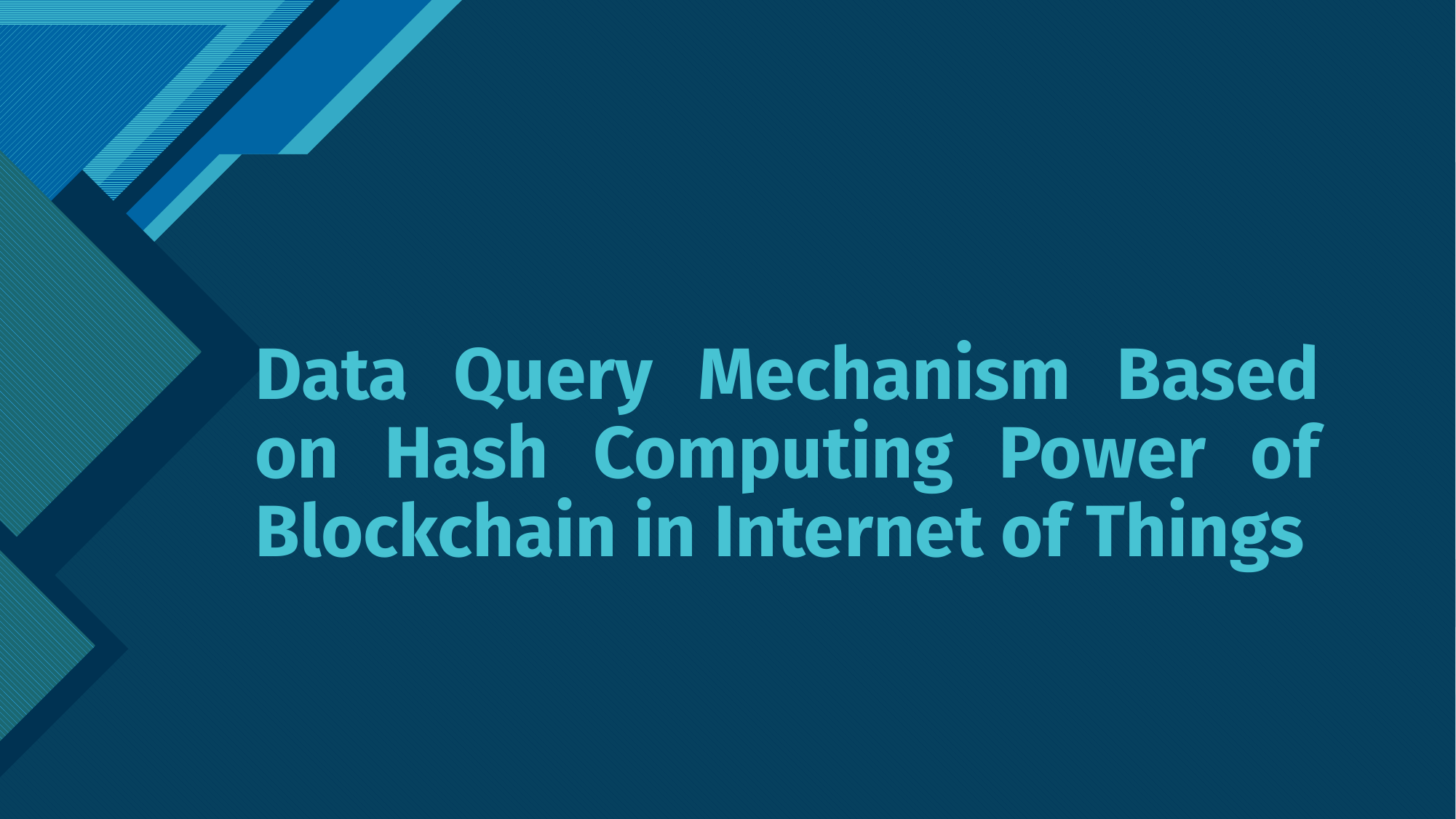

# Data Query Mechanism Based on Hash Computing Power of Blockchain in Internet of Things